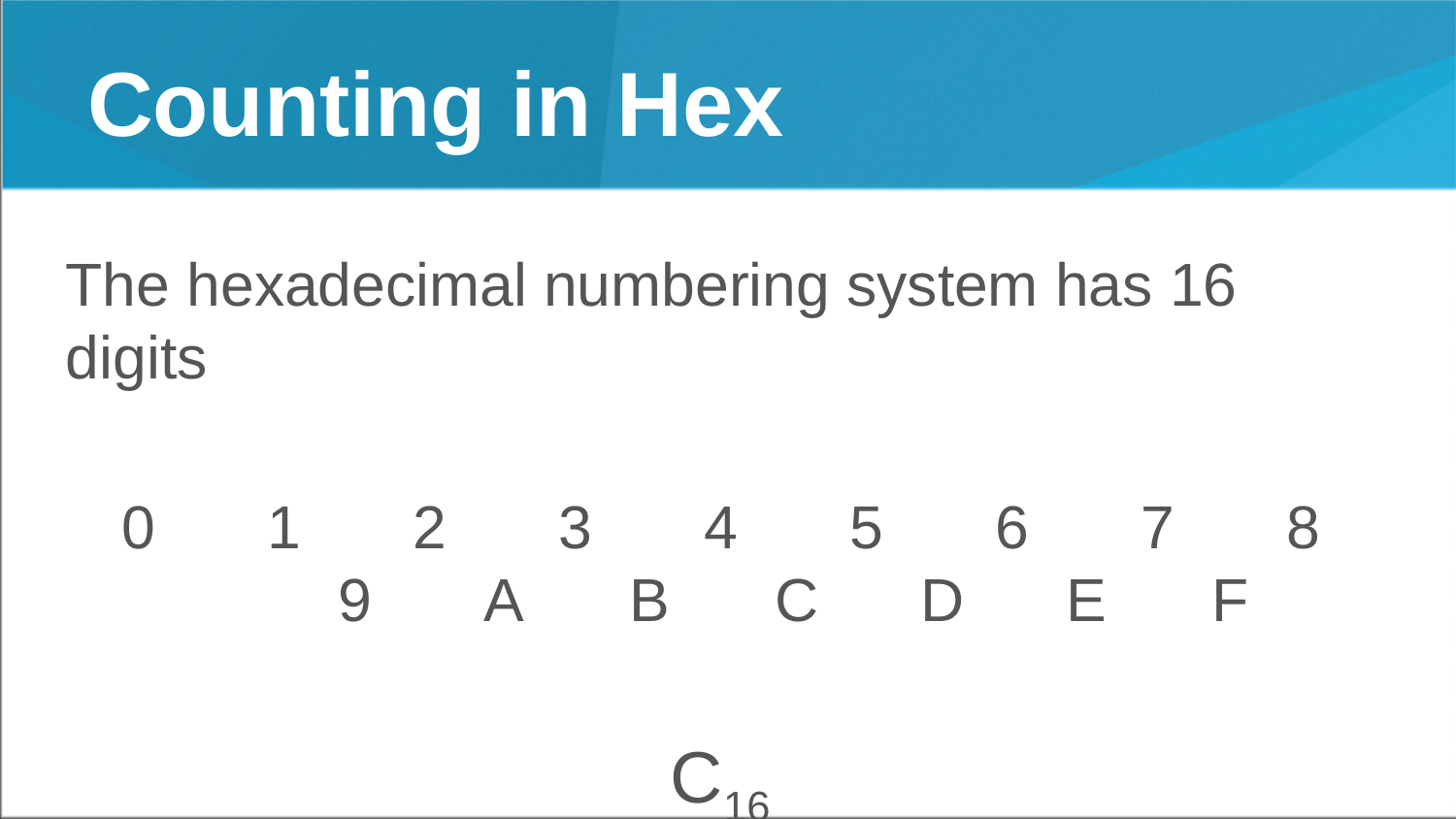

# Counting in Hex
The hexadecimal numbering system has 16 digits

0	1	2	3	4	5	6	7	8	9	A	B	C	D	E	F

C16